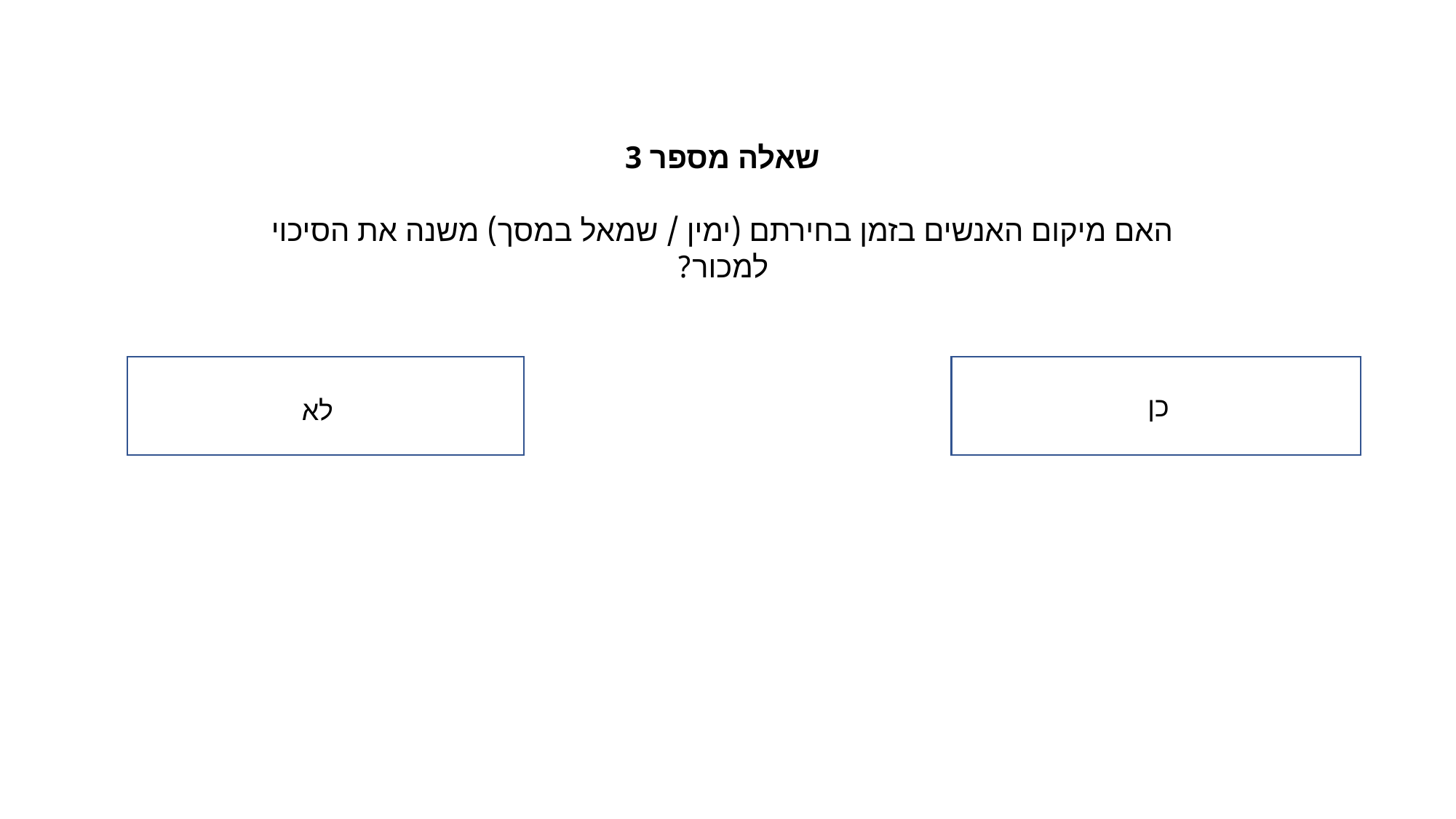

שאלה מספר 3

האם מיקום האנשים בזמן בחירתם (ימין / שמאל במסך) משנה את הסיכוי למכור?

כן
לא